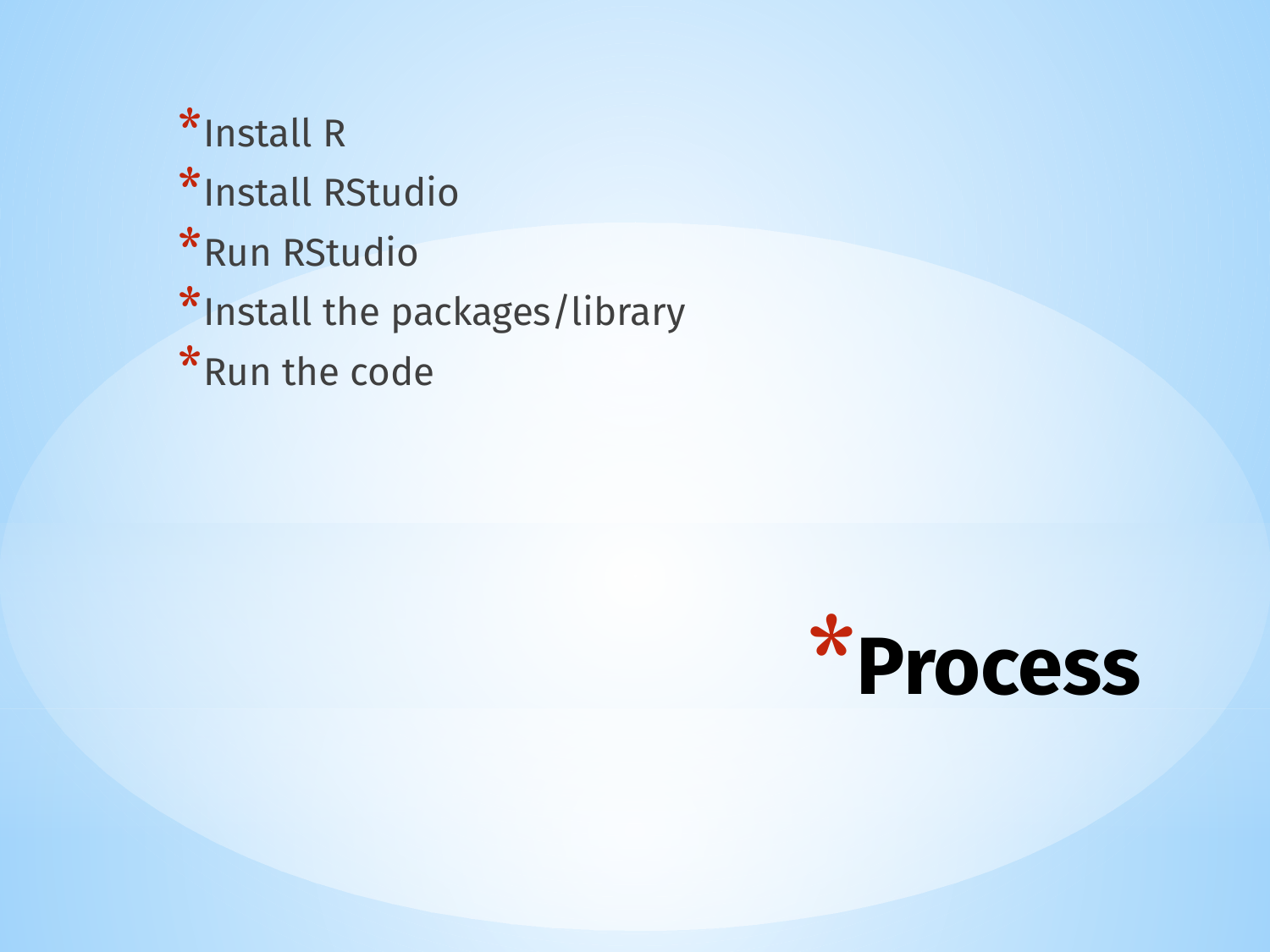

Install R
Install RStudio
Run RStudio
Install the packages/library
Run the code
# Process